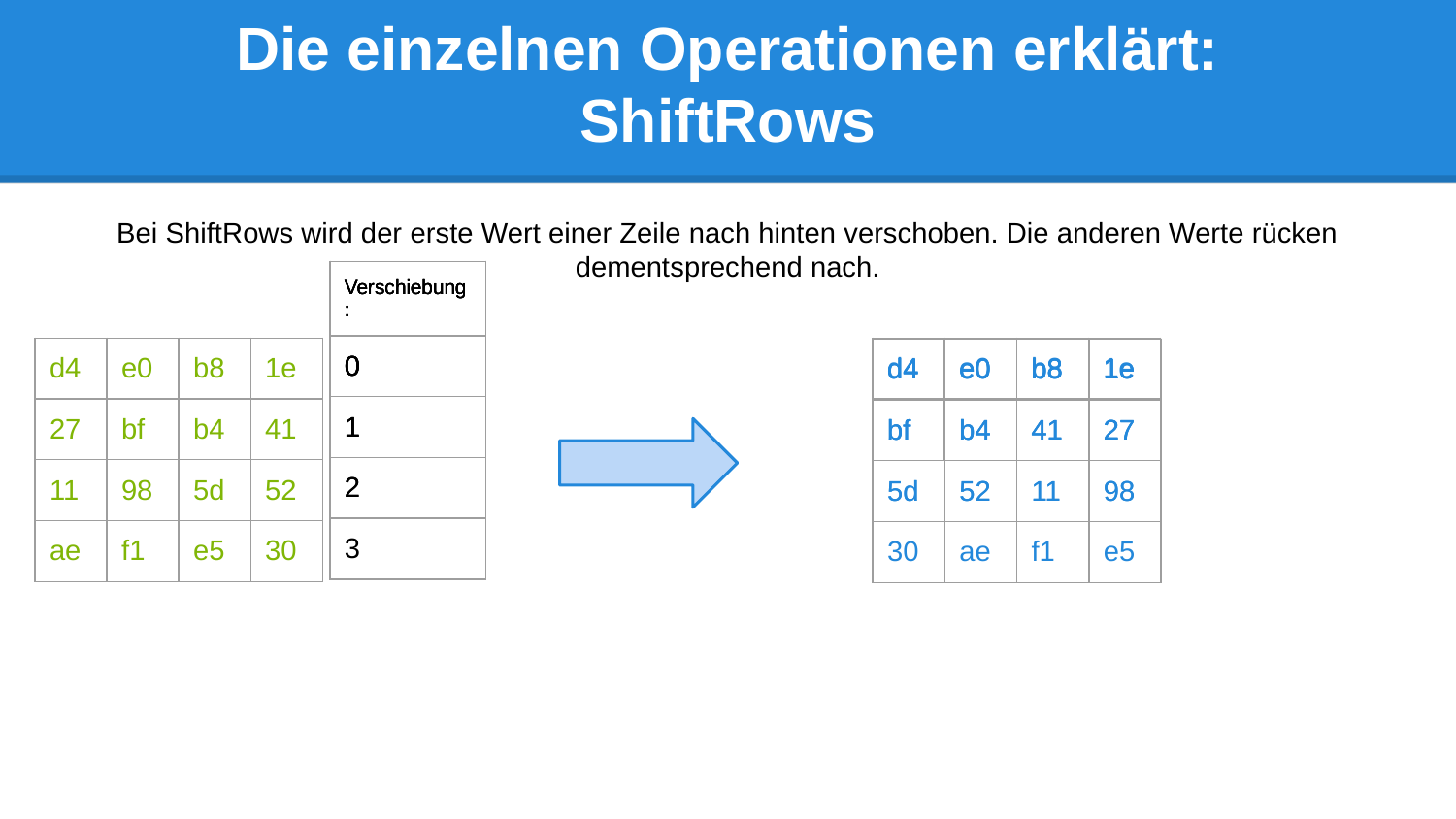

# Die einzelnen Operationen erklärt: ShiftRows
Bei ShiftRows wird der erste Wert einer Zeile nach hinten verschoben. Die anderen Werte rücken dementsprechend nach.
| Verschiebung: |
| --- |
| 0 |
| Verschiebung: |
| --- |
| 0 |
| 1 |
| Verschiebung: |
| --- |
| 0 |
| 1 |
| 2 |
| Verschiebung: |
| --- |
| 0 |
| 1 |
| 2 |
| 3 |
| d4 | e0 | b8 | 1e |
| --- | --- | --- | --- |
| 27 | bf | b4 | 41 |
| 11 | 98 | 5d | 52 |
| ae | f1 | e5 | 30 |
| d4 | e0 | b8 | 1e |
| --- | --- | --- | --- |
| d4 | e0 | b8 | 1e |
| --- | --- | --- | --- |
| bf | b4 | 41 | 27 |
| d4 | e0 | b8 | 1e |
| --- | --- | --- | --- |
| bf | b4 | 41 | 27 |
| 5d | 52 | 11 | 98 |
| d4 | e0 | b8 | 1e |
| --- | --- | --- | --- |
| bf | b4 | 41 | 27 |
| 5d | 52 | 11 | 98 |
| 30 | ae | f1 | e5 |